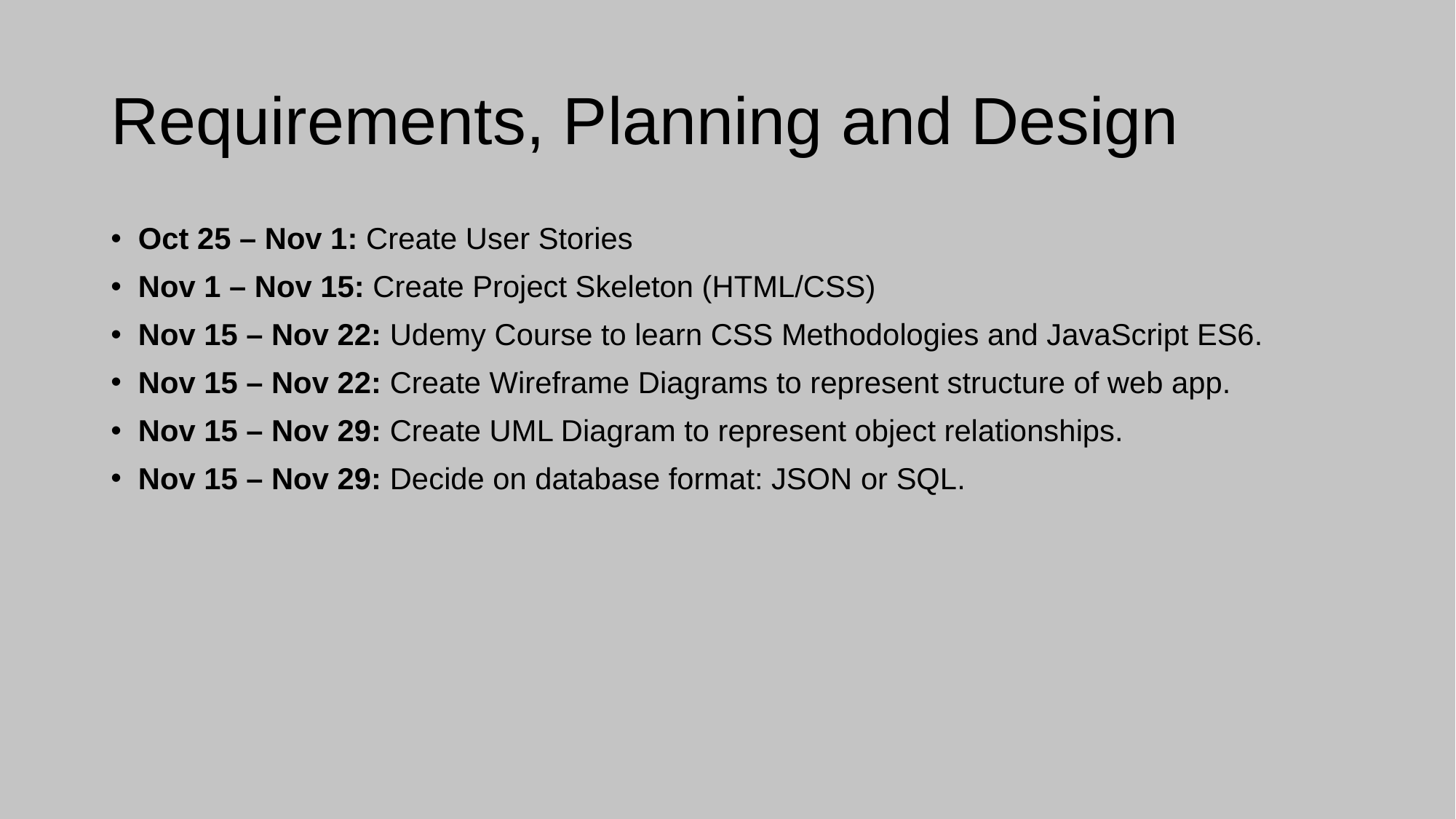

# Requirements, Planning and Design
Oct 25 – Nov 1: Create User Stories
Nov 1 – Nov 15: Create Project Skeleton (HTML/CSS)
Nov 15 – Nov 22: Udemy Course to learn CSS Methodologies and JavaScript ES6.
Nov 15 – Nov 22: Create Wireframe Diagrams to represent structure of web app.
Nov 15 – Nov 29: Create UML Diagram to represent object relationships.
Nov 15 – Nov 29: Decide on database format: JSON or SQL.